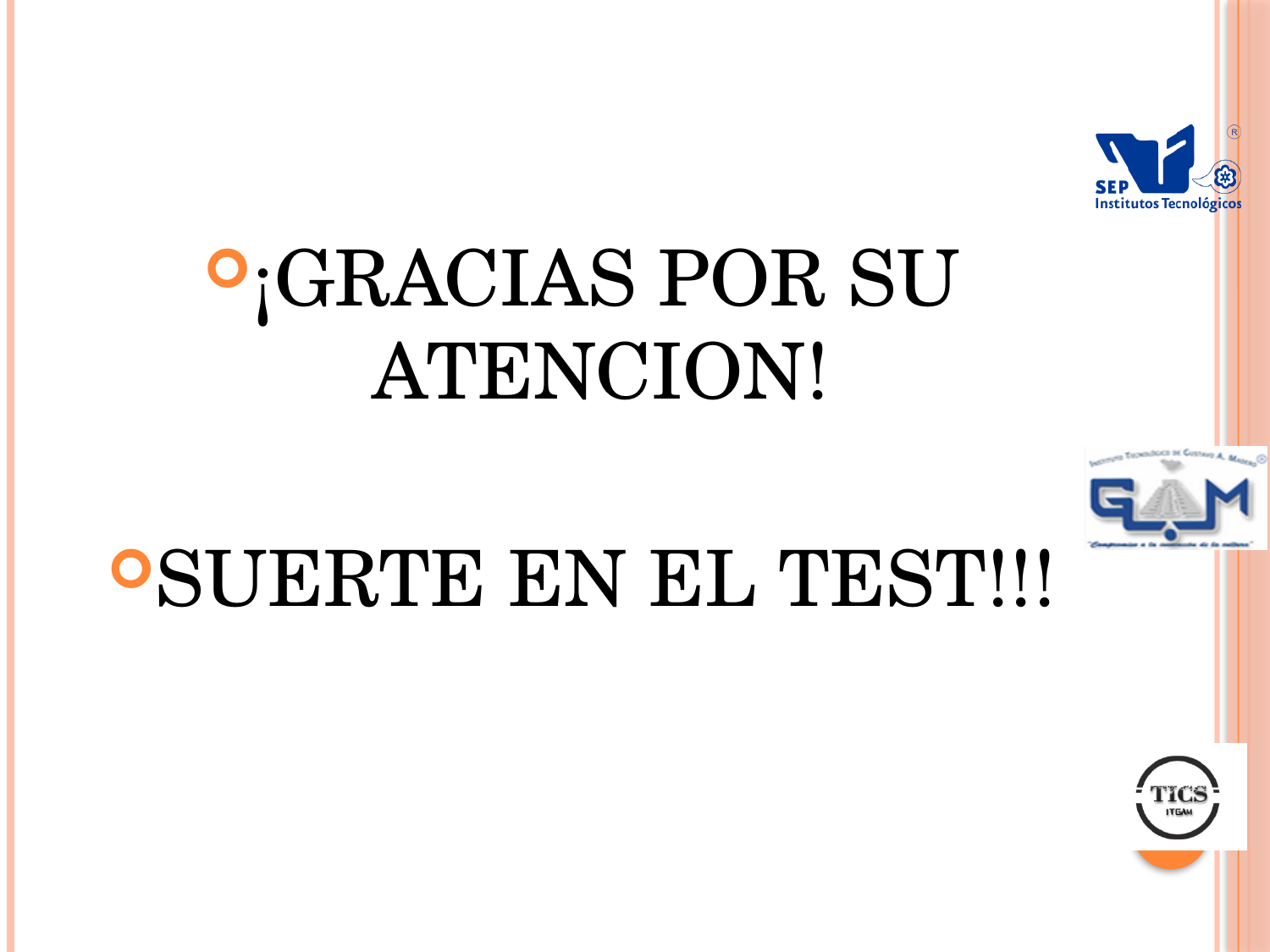

#
¡GRACIAS POR SU ATENCION!

SUERTE EN EL TEST!!!